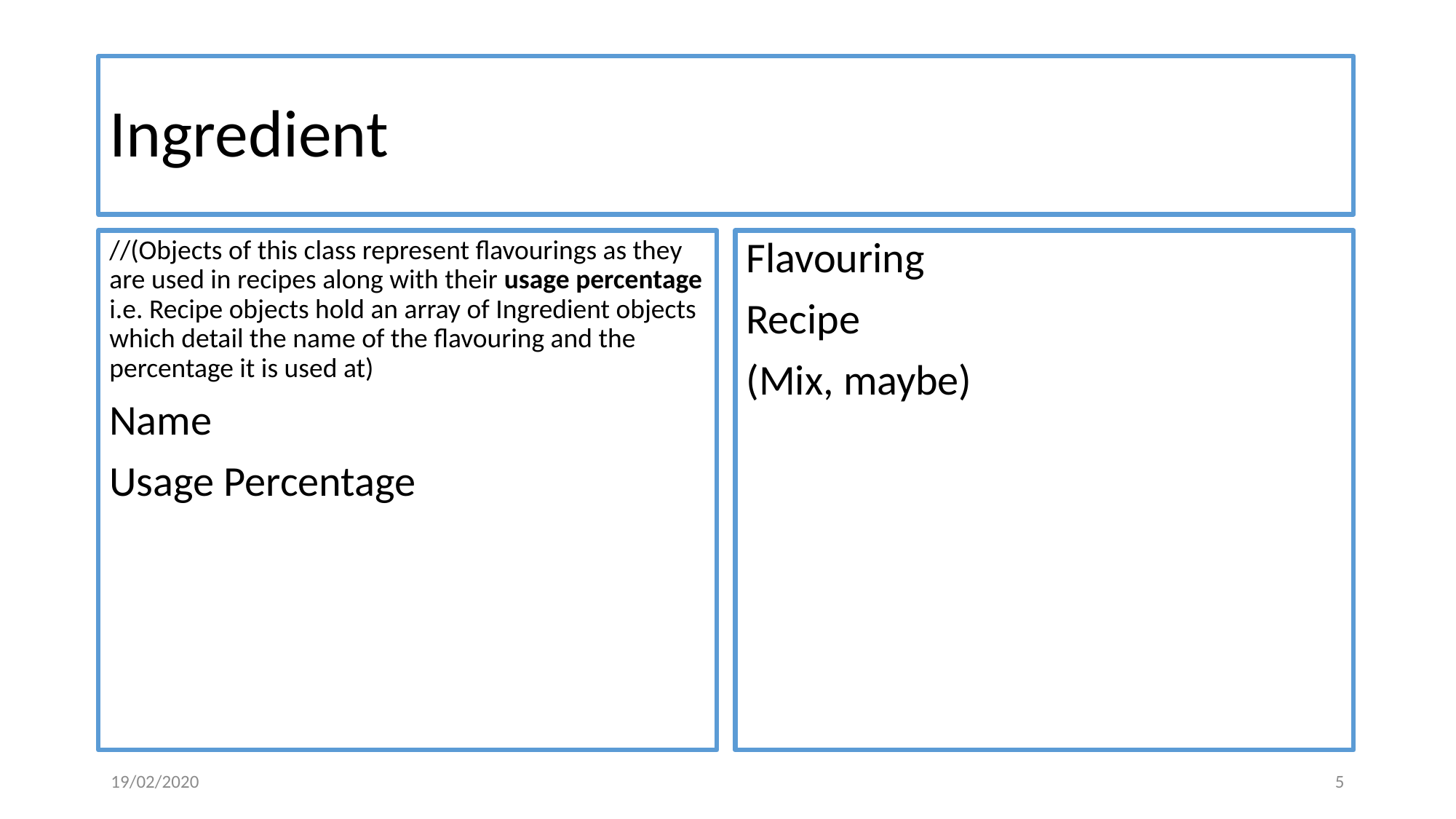

# Ingredient
//(Objects of this class represent flavourings as they are used in recipes along with their usage percentage i.e. Recipe objects hold an array of Ingredient objects which detail the name of the flavouring and the percentage it is used at)
Name
Usage Percentage

Flavouring
Recipe
(Mix, maybe)
19/02/2020
5